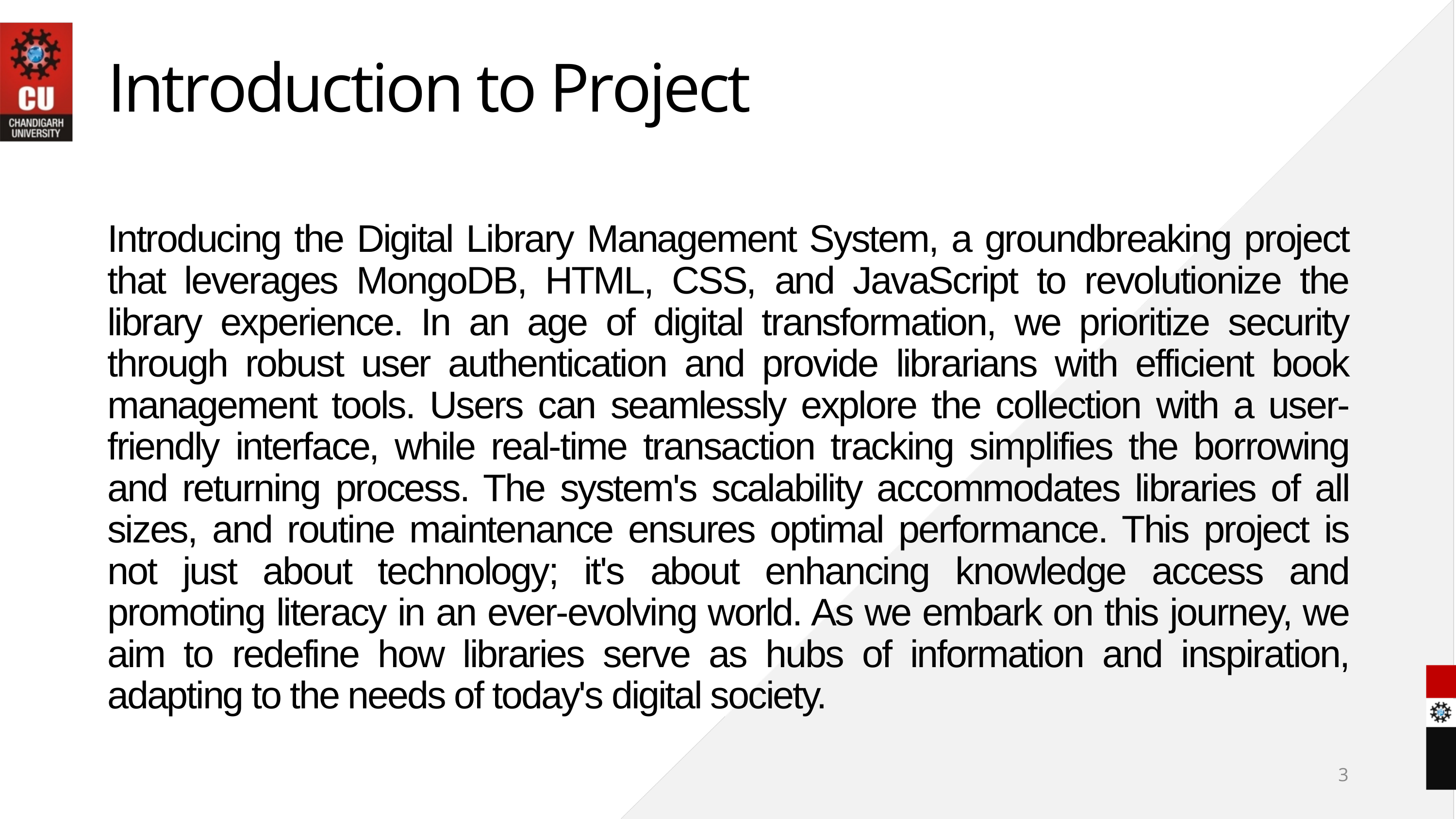

Introduction to Project
Introducing the Digital Library Management System, a groundbreaking project that leverages MongoDB, HTML, CSS, and JavaScript to revolutionize the library experience. In an age of digital transformation, we prioritize security through robust user authentication and provide librarians with efficient book management tools. Users can seamlessly explore the collection with a user-friendly interface, while real-time transaction tracking simplifies the borrowing and returning process. The system's scalability accommodates libraries of all sizes, and routine maintenance ensures optimal performance. This project is not just about technology; it's about enhancing knowledge access and promoting literacy in an ever-evolving world. As we embark on this journey, we aim to redefine how libraries serve as hubs of information and inspiration, adapting to the needs of today's digital society.
3